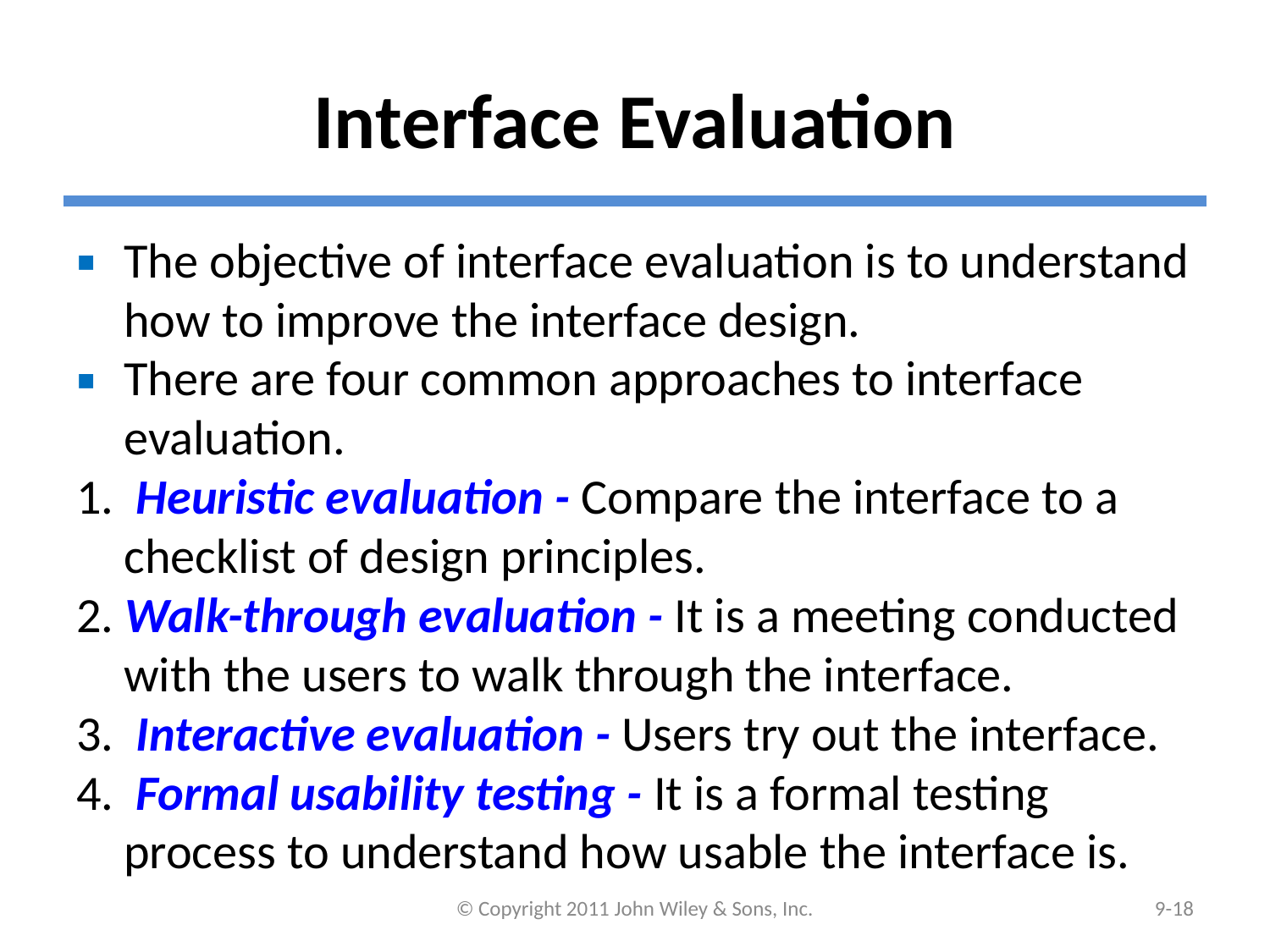

# Interface Evaluation
The objective of interface evaluation is to understand how to improve the interface design.
There are four common approaches to interface evaluation.
1.  Heuristic evaluation - Compare the interface to a checklist of design principles.
2. Walk-through evaluation - It is a meeting conducted with the users to walk through the interface.
3.  Interactive evaluation - Users try out the interface.
4.  Formal usability testing - It is a formal testing process to understand how usable the interface is.

© Copyright 2011 John Wiley & Sons, Inc.
9-18